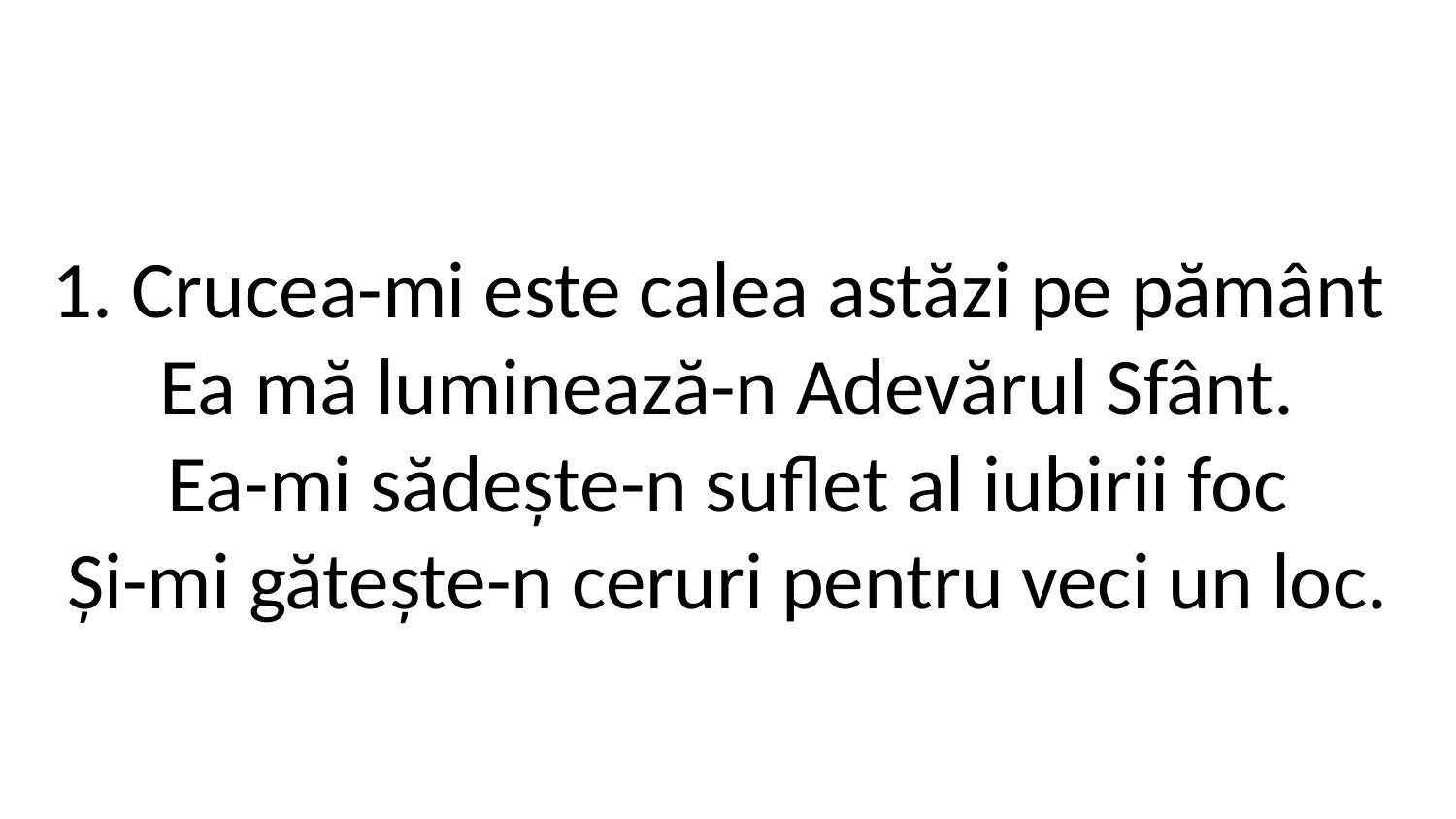

1. Crucea-mi este calea astăzi pe pământ
Ea mă luminează-n Adevărul Sfânt.
Ea-mi sădește-n suflet al iubirii foc
Și-mi gătește-n ceruri pentru veci un loc.